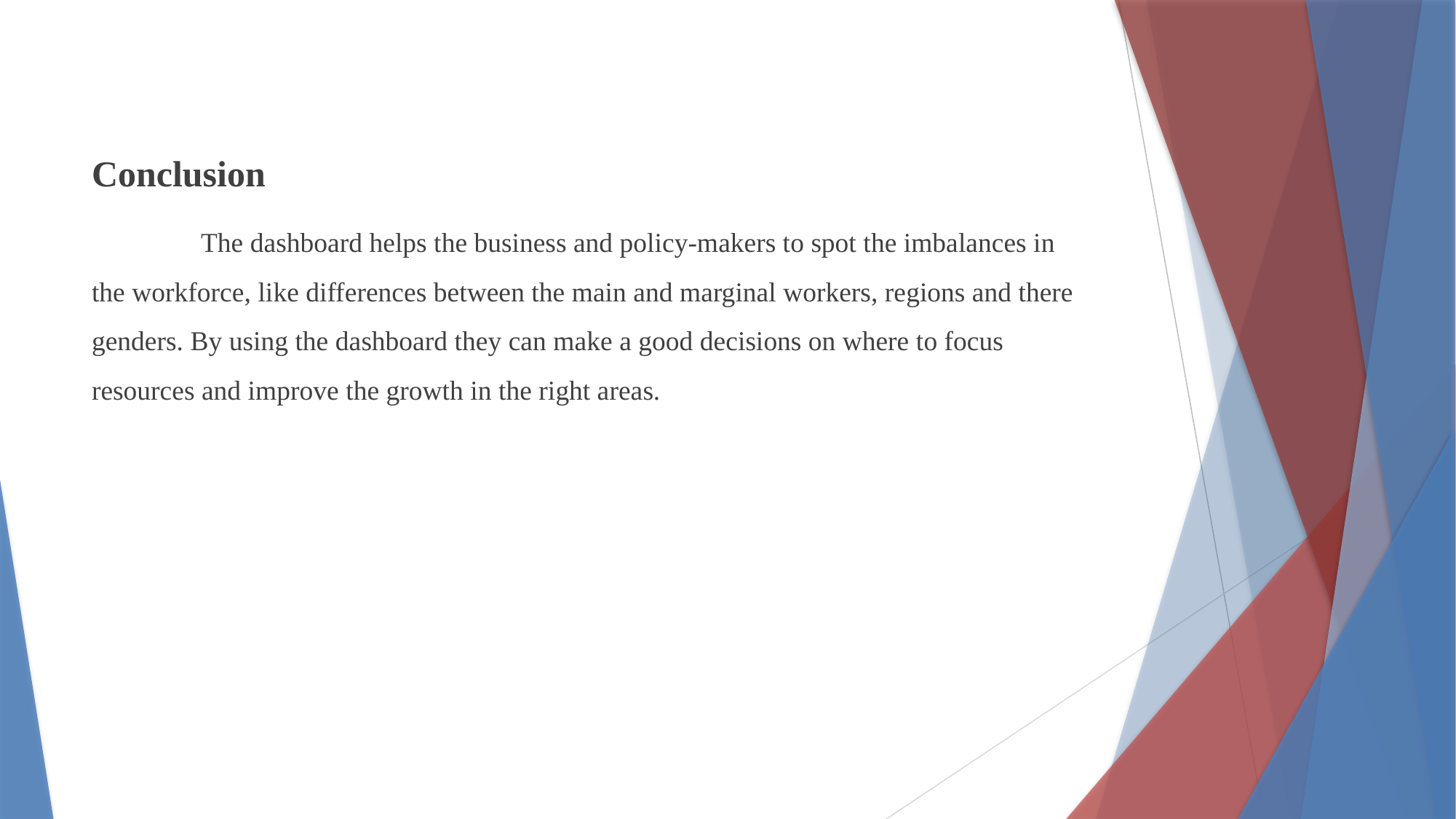

Conclusion
	The dashboard helps the business and policy-makers to spot the imbalances in the workforce, like differences between the main and marginal workers, regions and there genders. By using the dashboard they can make a good decisions on where to focus resources and improve the growth in the right areas.